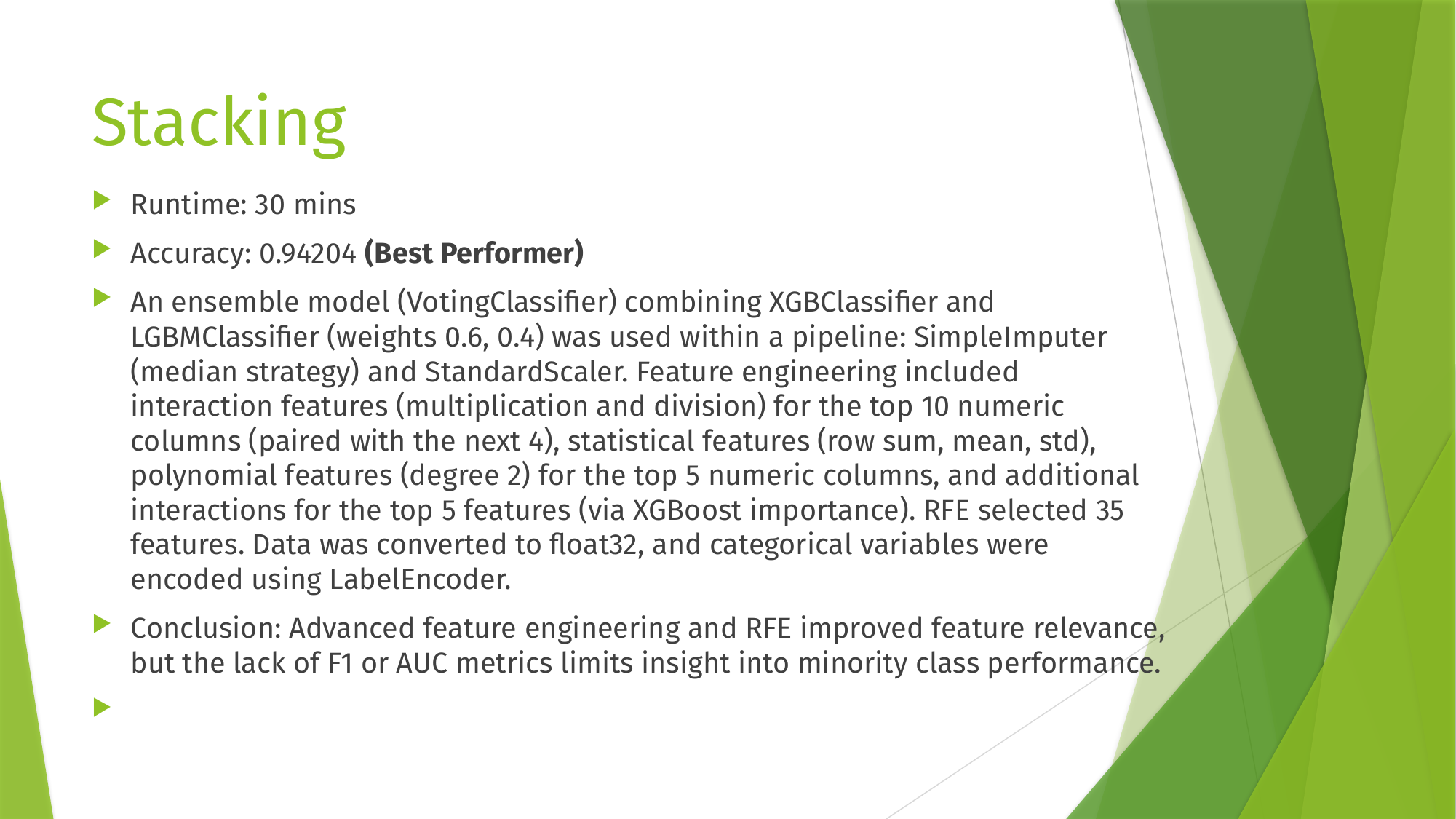

# Stacking
Runtime: 30 mins
Accuracy: 0.94204 (Best Performer)
An ensemble model (VotingClassifier) combining XGBClassifier and LGBMClassifier (weights 0.6, 0.4) was used within a pipeline: SimpleImputer (median strategy) and StandardScaler. Feature engineering included interaction features (multiplication and division) for the top 10 numeric columns (paired with the next 4), statistical features (row sum, mean, std), polynomial features (degree 2) for the top 5 numeric columns, and additional interactions for the top 5 features (via XGBoost importance). RFE selected 35 features. Data was converted to float32, and categorical variables were encoded using LabelEncoder.
Conclusion: Advanced feature engineering and RFE improved feature relevance, but the lack of F1 or AUC metrics limits insight into minority class performance.